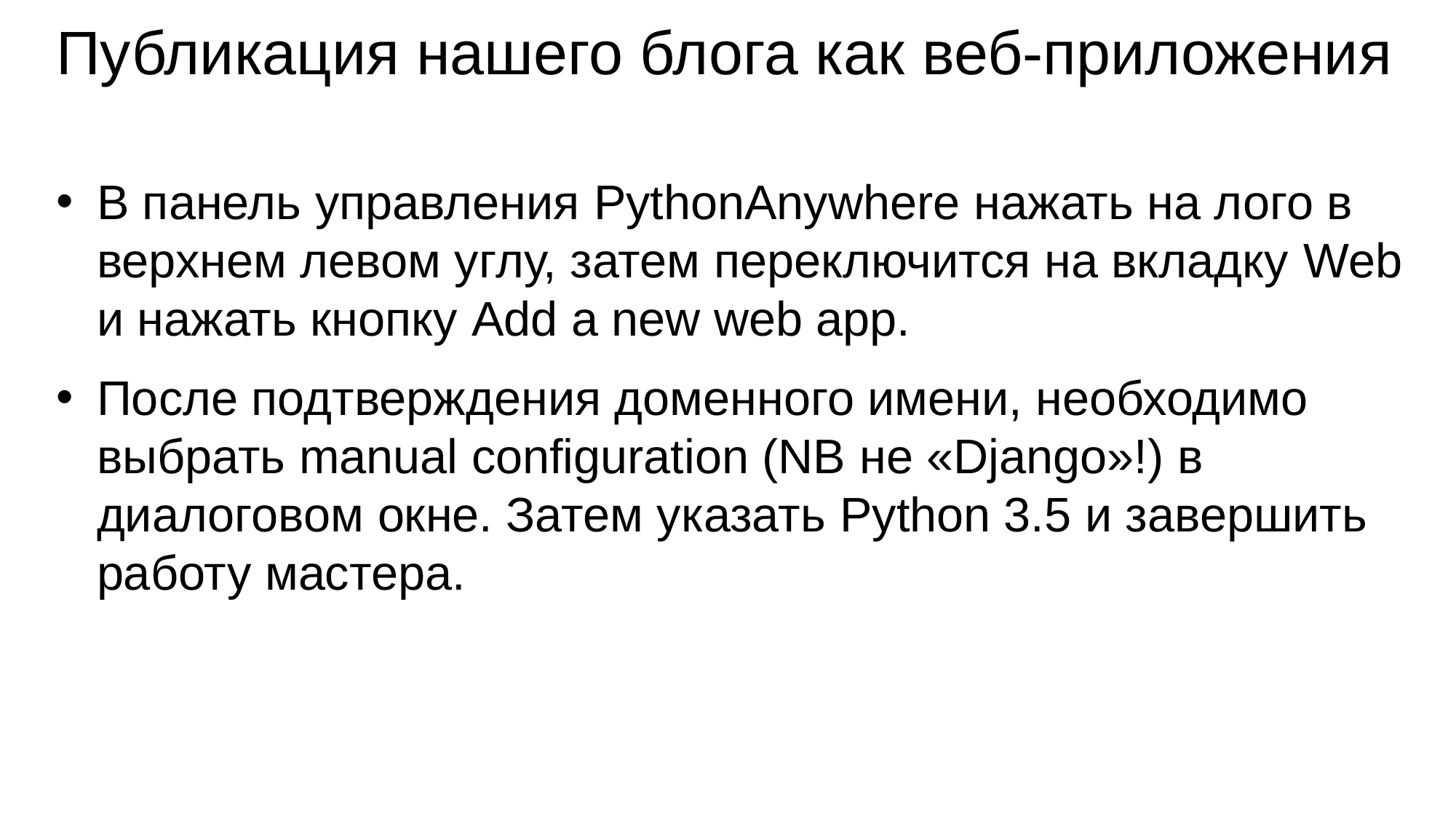

# Публикация нашего блога как веб-приложения
В панель управления PythonAnywhere нажать на лого в верхнем левом углу, затем переключится на вкладку Web и нажать кнопку Add a new web app.
После подтверждения доменного имени, необходимо выбрать manual configuration (NB не «Django»!) в диалоговом окне. Затем указать Python 3.5 и завершить работу мастера.